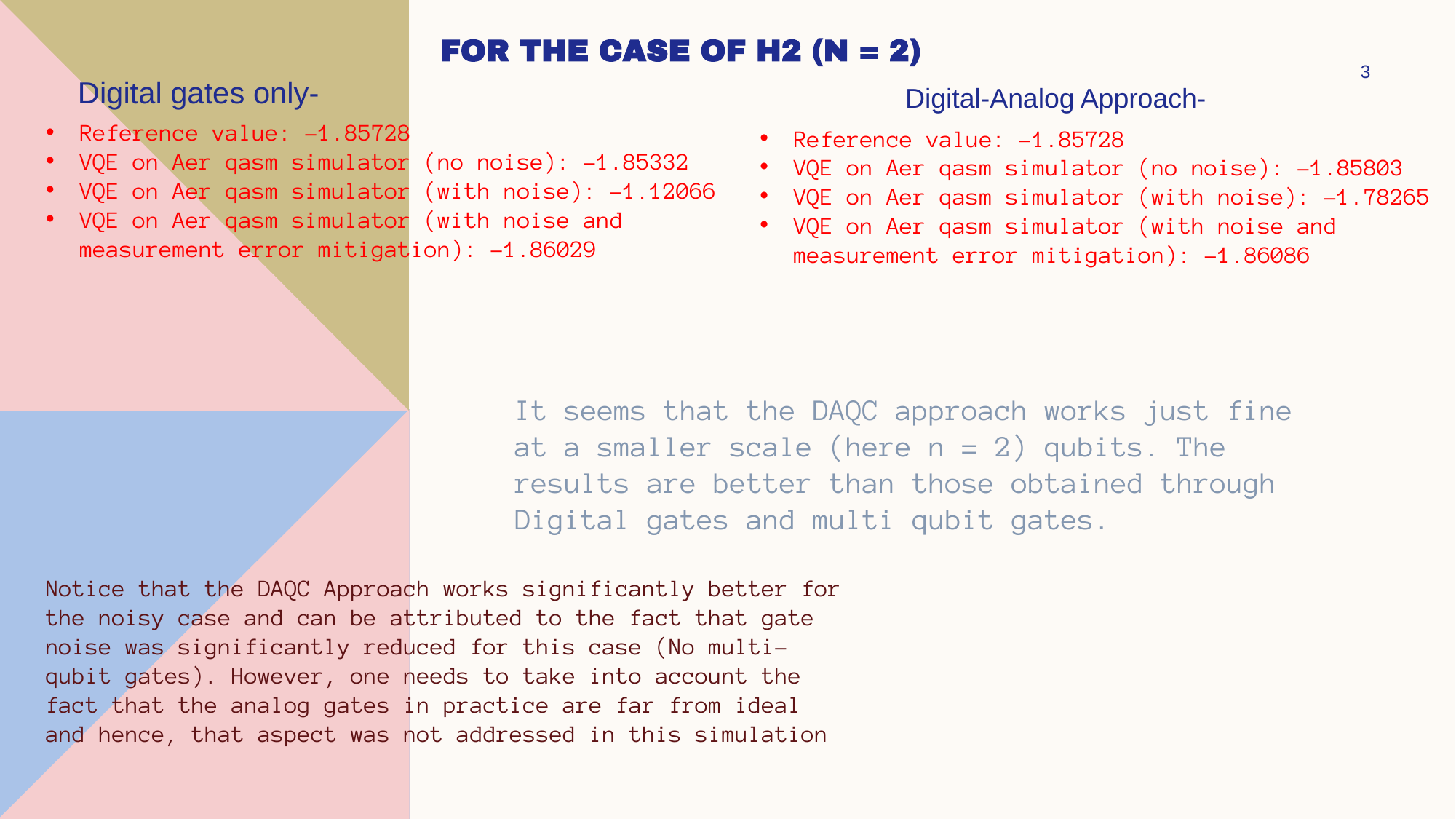

# FOR the case of h2 (n = 2)
3
Digital gates only-
Digital-Analog Approach-
Reference value: -1.85728
VQE on Aer qasm simulator (no noise): -1.85332
VQE on Aer qasm simulator (with noise): -1.12066
VQE on Aer qasm simulator (with noise and measurement error mitigation): -1.86029
Reference value: -1.85728
VQE on Aer qasm simulator (no noise): -1.85803
VQE on Aer qasm simulator (with noise): -1.78265
VQE on Aer qasm simulator (with noise and measurement error mitigation): -1.86086
It seems that the DAQC approach works just fine at a smaller scale (here n = 2) qubits. The results are better than those obtained through Digital gates and multi qubit gates.

Notice that the DAQC Approach works significantly better for the noisy case and can be attributed to the fact that gate noise was significantly reduced for this case (No multi-qubit gates). However, one needs to take into account the fact that the analog gates in practice are far from ideal and hence, that aspect was not addressed in this simulation